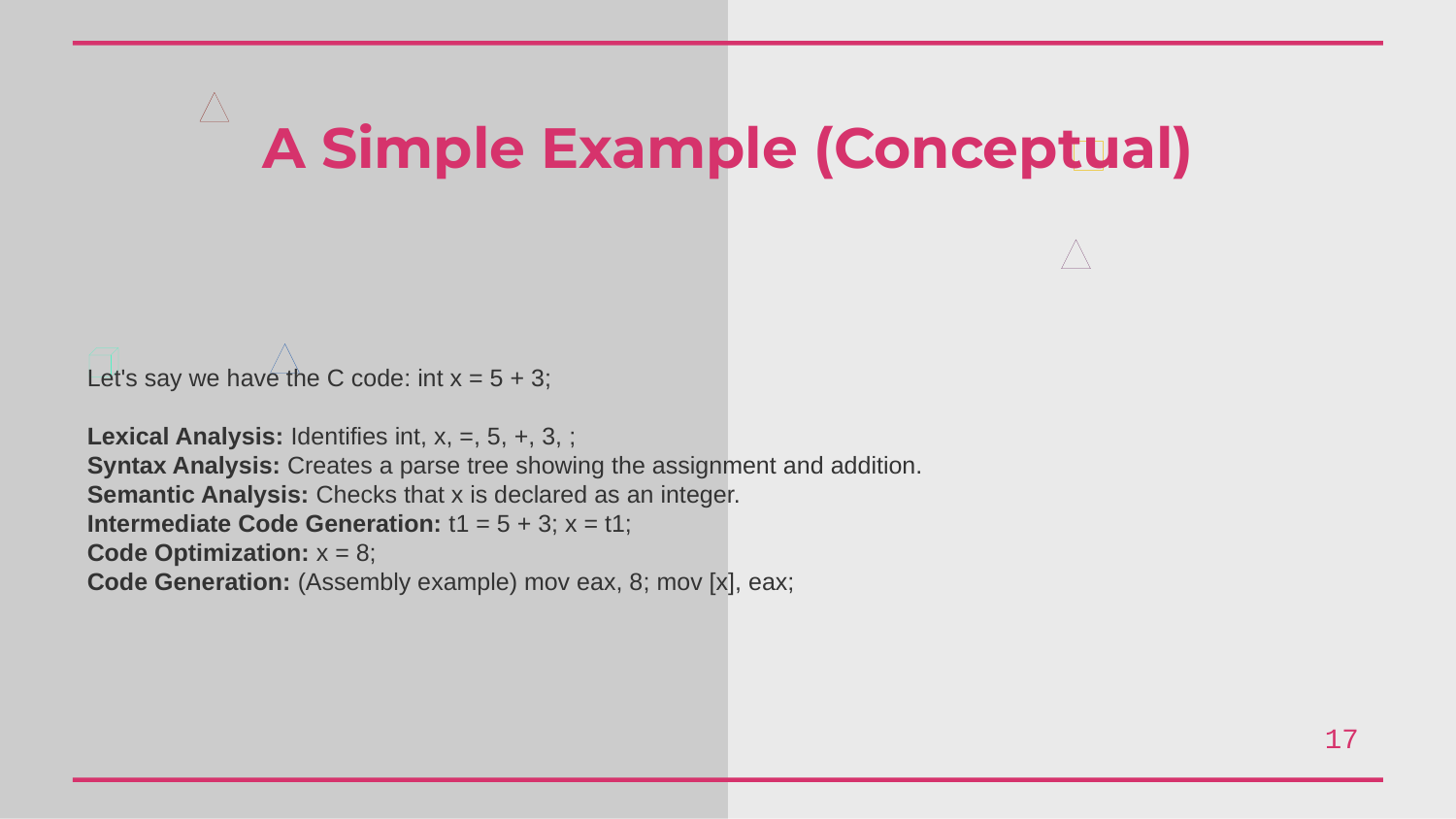

A Simple Example (Conceptual)

Let's say we have the C code: int x = 5 + 3;

Lexical Analysis: Identifies int, x, =, 5, +, 3, ;
Syntax Analysis: Creates a parse tree showing the assignment and addition.
Semantic Analysis: Checks that x is declared as an integer.
Intermediate Code Generation: t1 = 5 + 3; x = t1;
Code Optimization: x = 8;
Code Generation: (Assembly example) mov eax, 8; mov [x], eax;

17